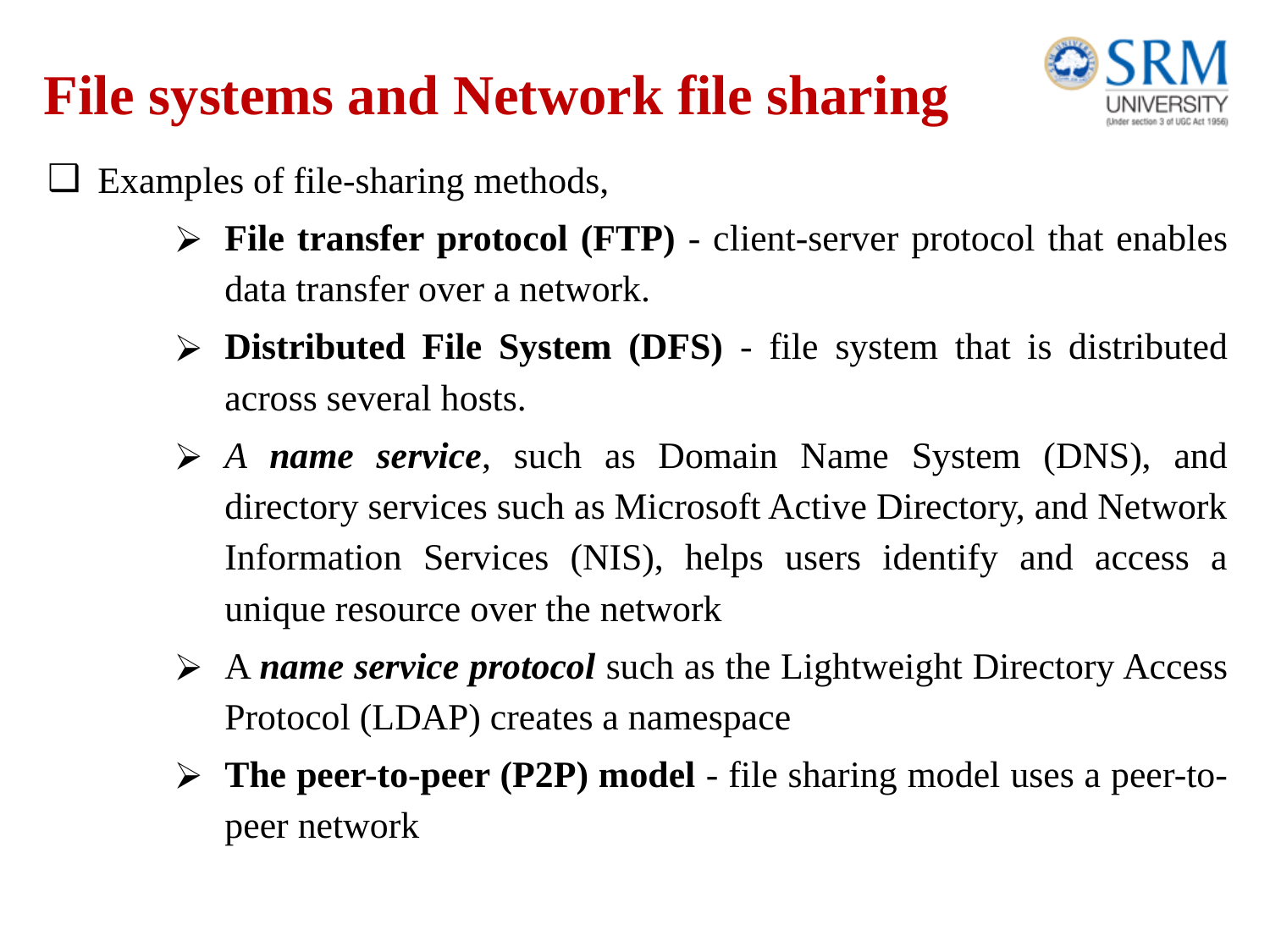

# File systems and Network file sharing
Examples of file-sharing methods,
File transfer protocol (FTP) - client-server protocol that enables data transfer over a network.
Distributed File System (DFS) - file system that is distributed across several hosts.
A name service, such as Domain Name System (DNS), and directory services such as Microsoft Active Directory, and Network Information Services (NIS), helps users identify and access a unique resource over the network
A name service protocol such as the Lightweight Directory Access Protocol (LDAP) creates a namespace
The peer-to-peer (P2P) model - file sharing model uses a peer-to-peer network